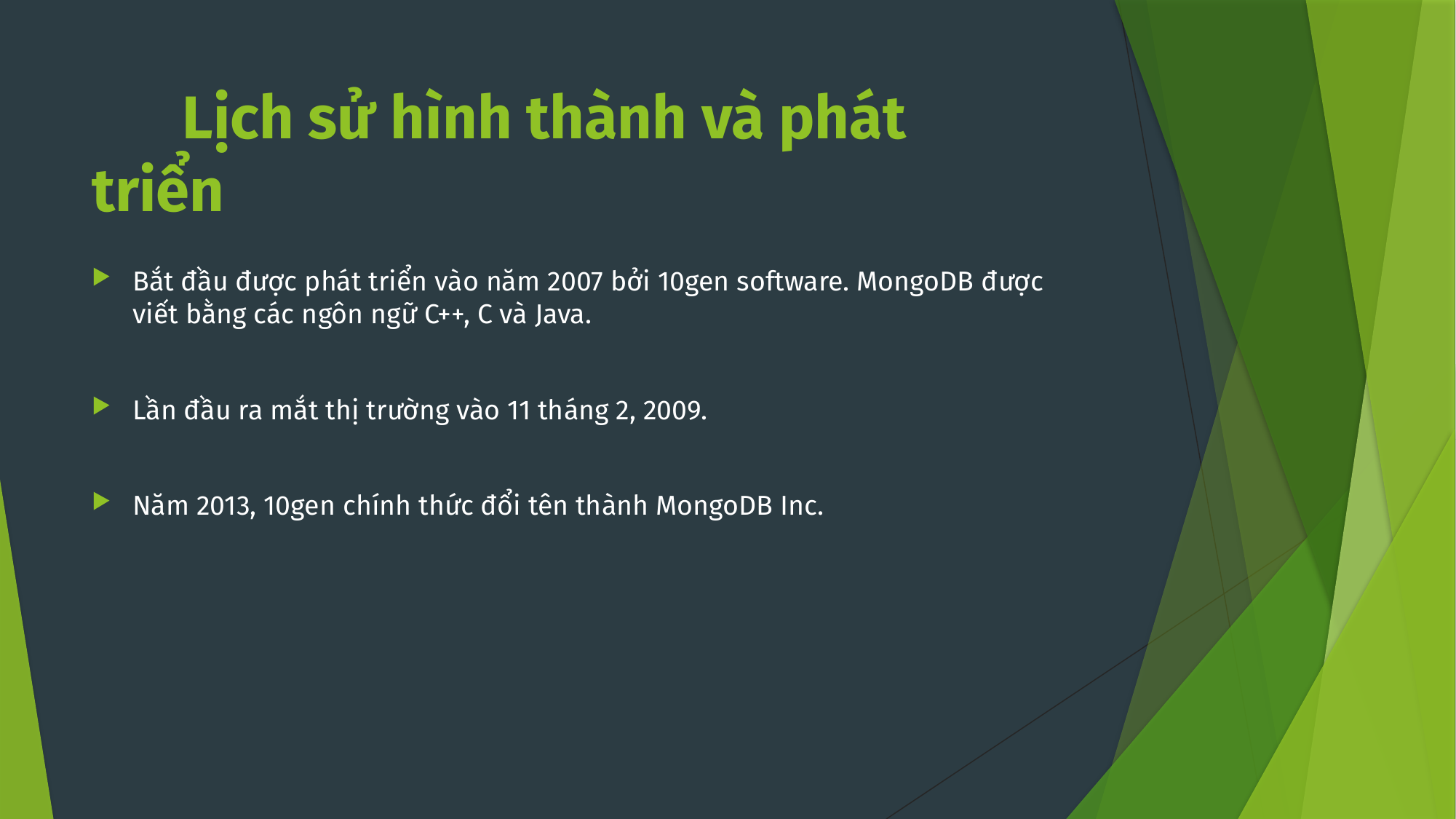

# Lịch sử hình thành và phát 									triển
Bắt đầu được phát triển vào năm 2007 bởi 10gen software. MongoDB được viết bằng các ngôn ngữ C++, C và Java.

Lần đầu ra mắt thị trường vào 11 tháng 2, 2009.

Năm 2013, 10gen chính thức đổi tên thành MongoDB Inc.